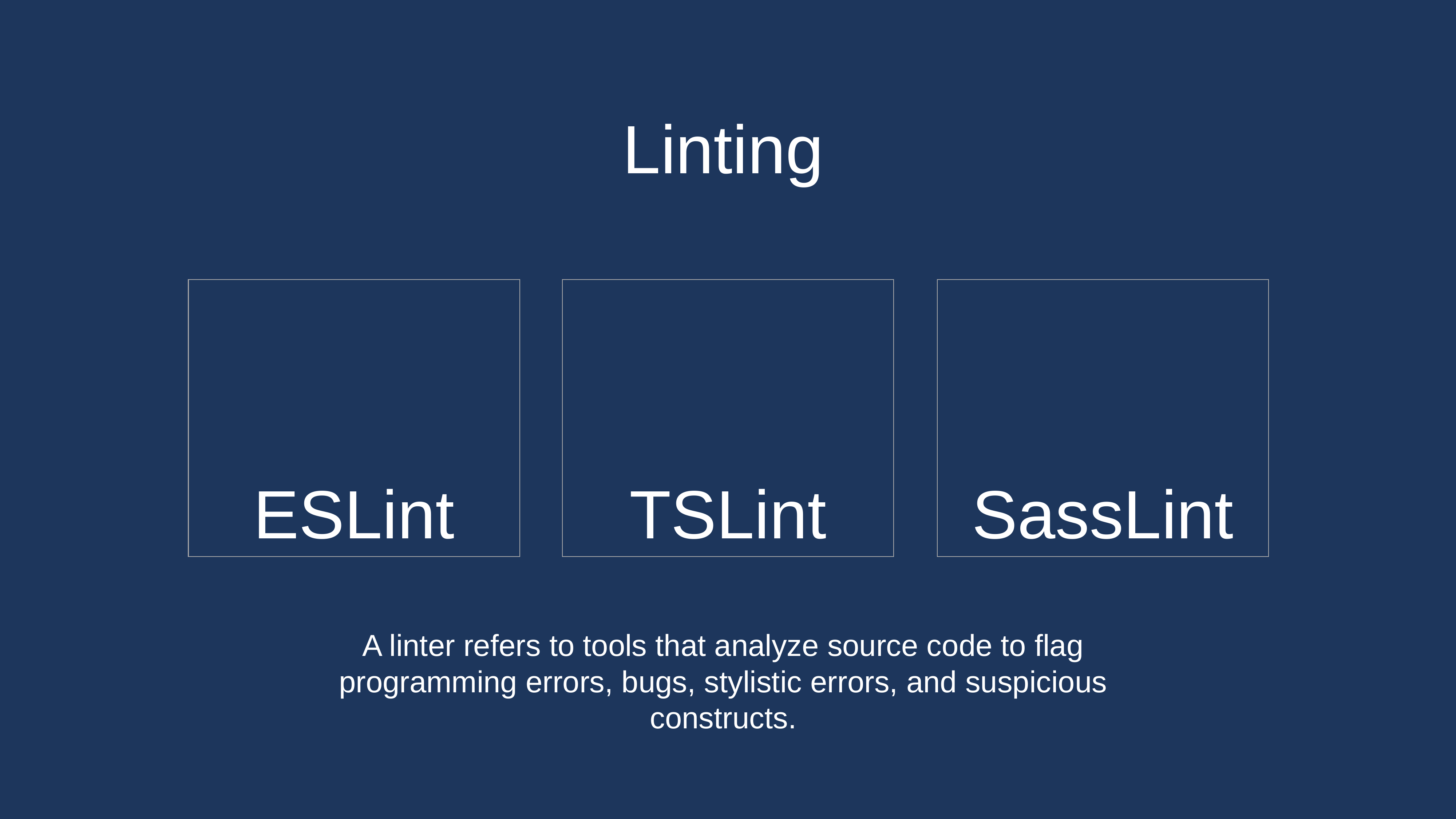

# Linting
ESLint
TSLint
SassLint
A linter refers to tools that analyze source code to flag programming errors, bugs, stylistic errors, and suspicious constructs.